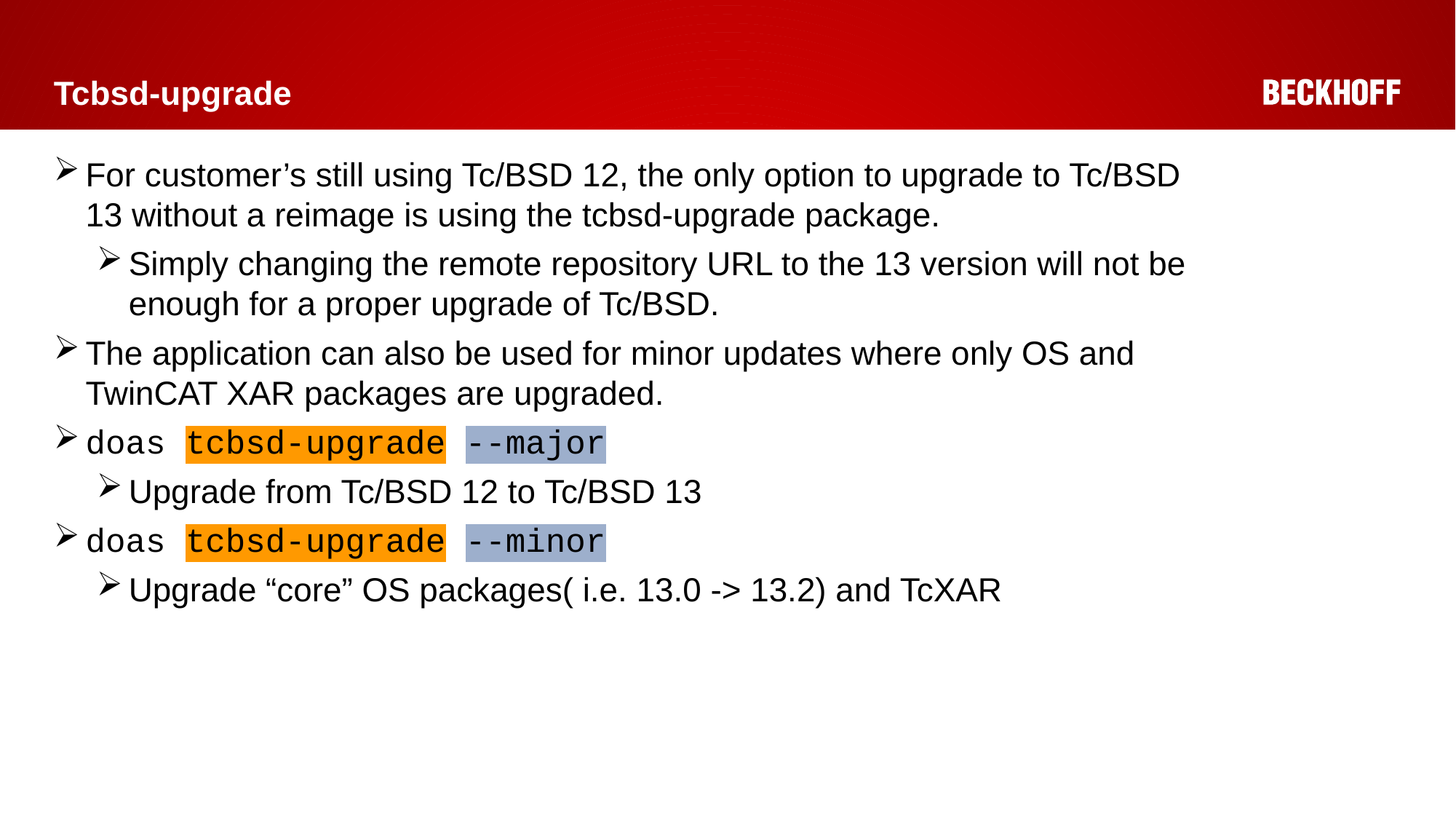

# Tcbsd-upgrade
For customer’s still using Tc/BSD 12, the only option to upgrade to Tc/BSD 13 without a reimage is using the tcbsd-upgrade package.
Simply changing the remote repository URL to the 13 version will not be enough for a proper upgrade of Tc/BSD.
The application can also be used for minor updates where only OS and TwinCAT XAR packages are upgraded.
doas tcbsd-upgrade --major
Upgrade from Tc/BSD 12 to Tc/BSD 13
doas tcbsd-upgrade --minor
Upgrade “core” OS packages( i.e. 13.0 -> 13.2) and TcXAR